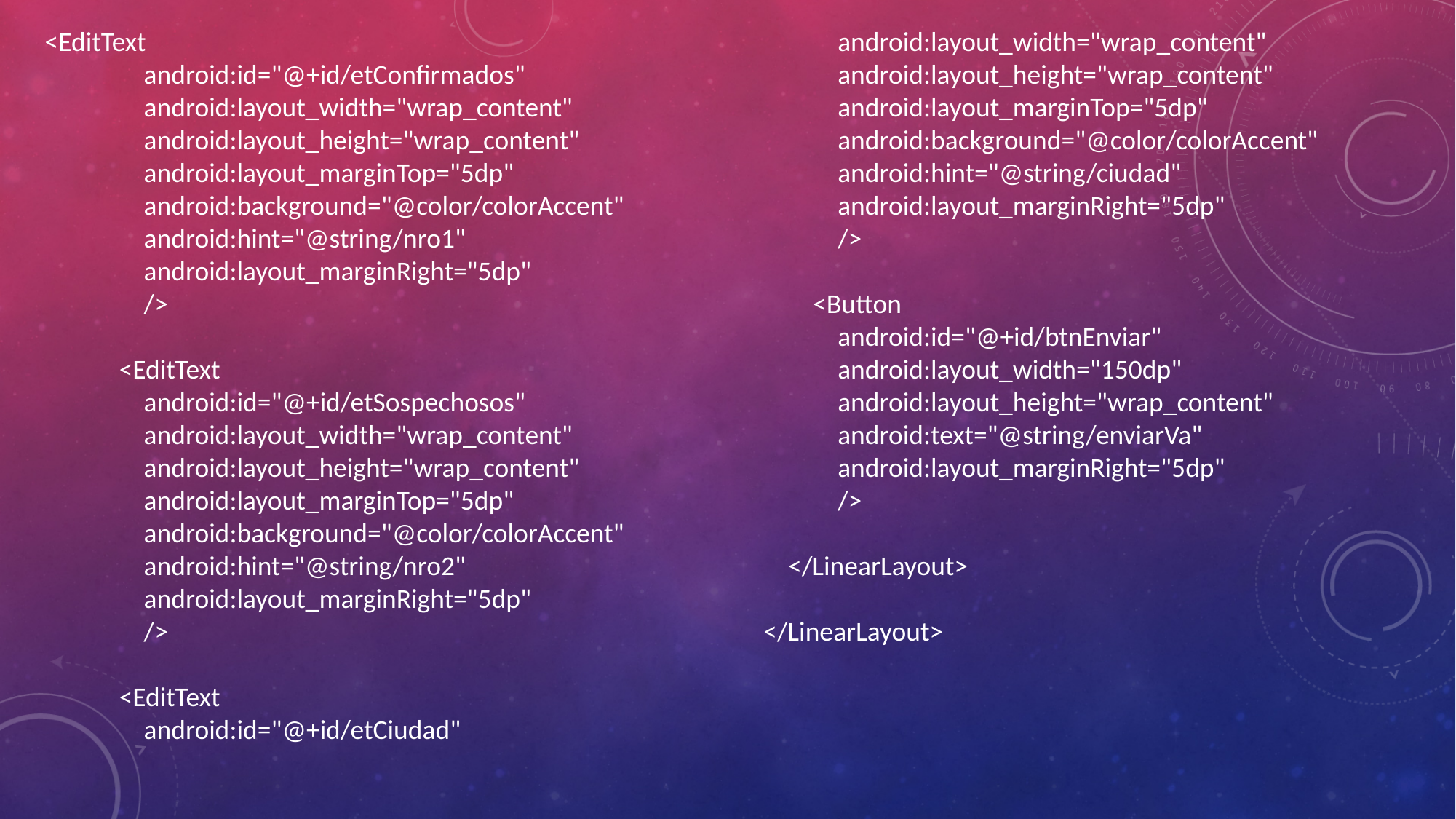

<EditText
                android:id="@+id/etConfirmados"
                android:layout_width="wrap_content"
                android:layout_height="wrap_content"
                android:layout_marginTop="5dp"
                android:background="@color/colorAccent"
                android:hint="@string/nro1"
                android:layout_marginRight="5dp"
                />

            <EditText
                android:id="@+id/etSospechosos"
                android:layout_width="wrap_content"
                android:layout_height="wrap_content"
                android:layout_marginTop="5dp"
                android:background="@color/colorAccent"
                android:hint="@string/nro2"
                android:layout_marginRight="5dp"
                />

            <EditText
                android:id="@+id/etCiudad"
                android:layout_width="wrap_content"
                android:layout_height="wrap_content"
                android:layout_marginTop="5dp"
                android:background="@color/colorAccent"
                android:hint="@string/ciudad"
                android:layout_marginRight="5dp"
                />

            <Button
                android:id="@+id/btnEnviar"
                android:layout_width="150dp"
                android:layout_height="wrap_content"
                android:text="@string/enviarVa"
                android:layout_marginRight="5dp"
                />

        </LinearLayout>

    </LinearLayout>